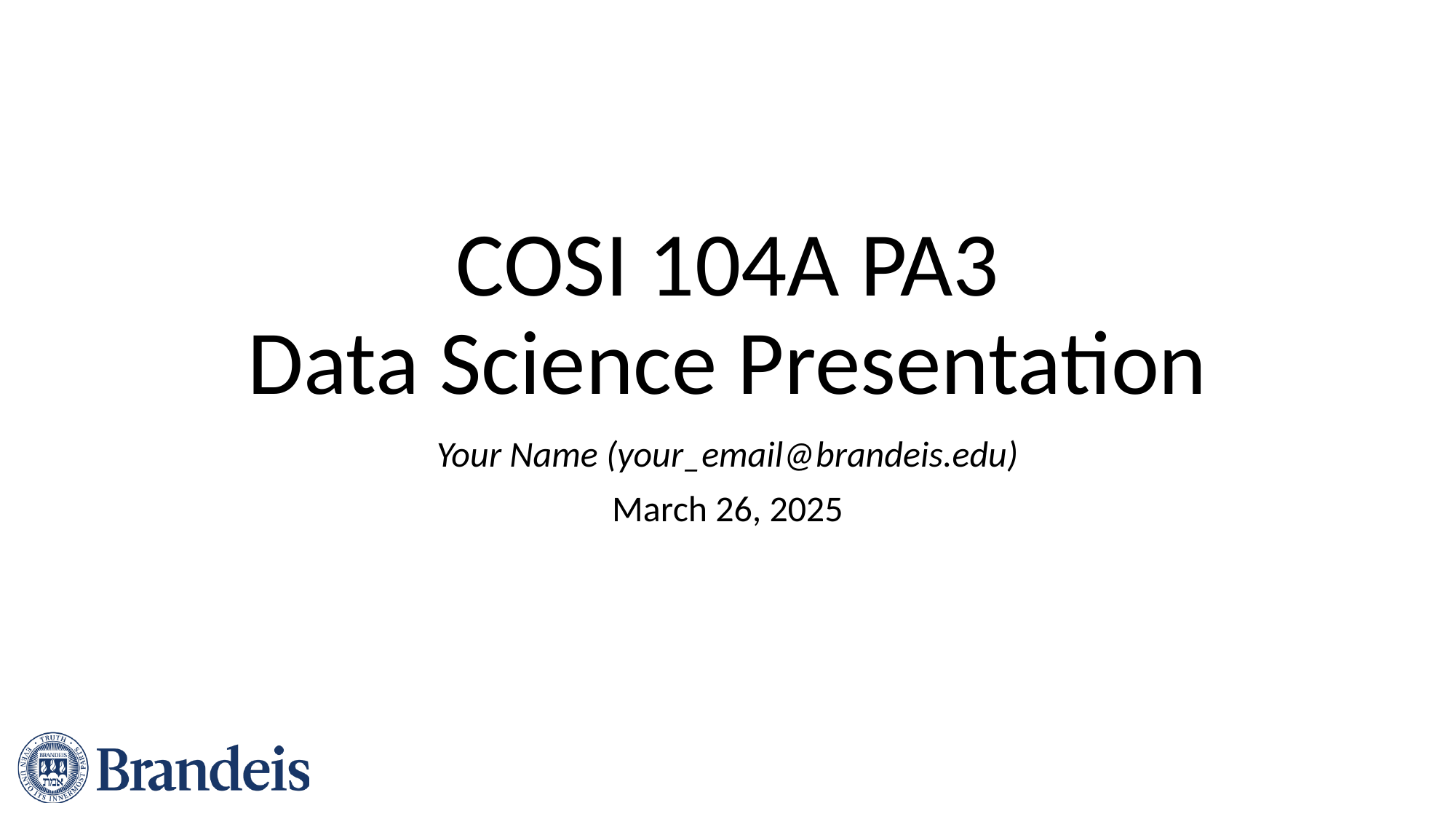

# COSI 104A PA3 Data Science Presentation
Your Name (your_email@brandeis.edu)
March 26, 2025